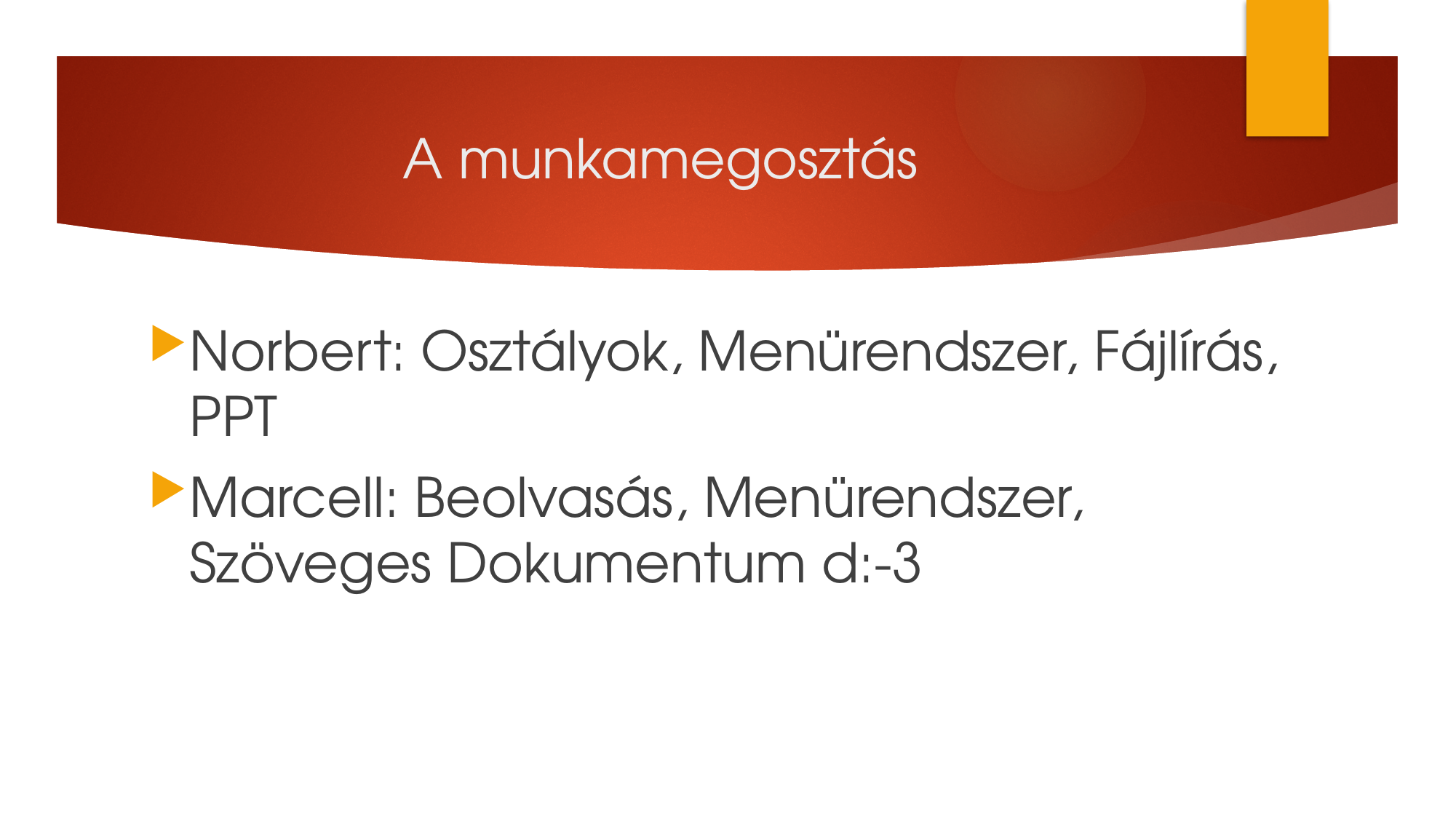

# A munkamegosztás
Norbert: Osztályok, Menürendszer, Fájlírás, PPT
Marcell: Beolvasás, Menürendszer, Szöveges Dokumentum d:-3